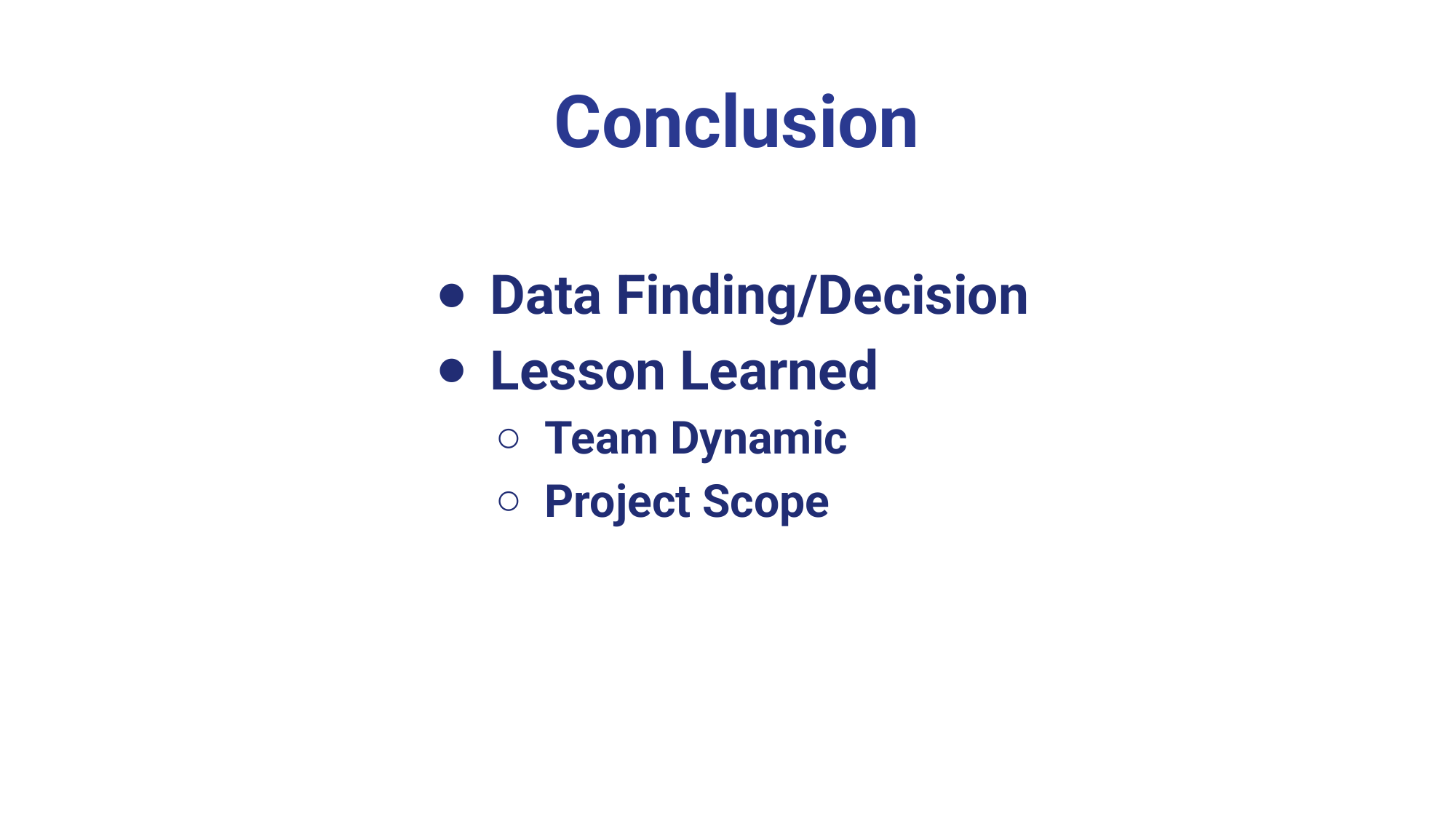

# Conclusion
Data Finding/Decision
Lesson Learned
Team Dynamic
Project Scope